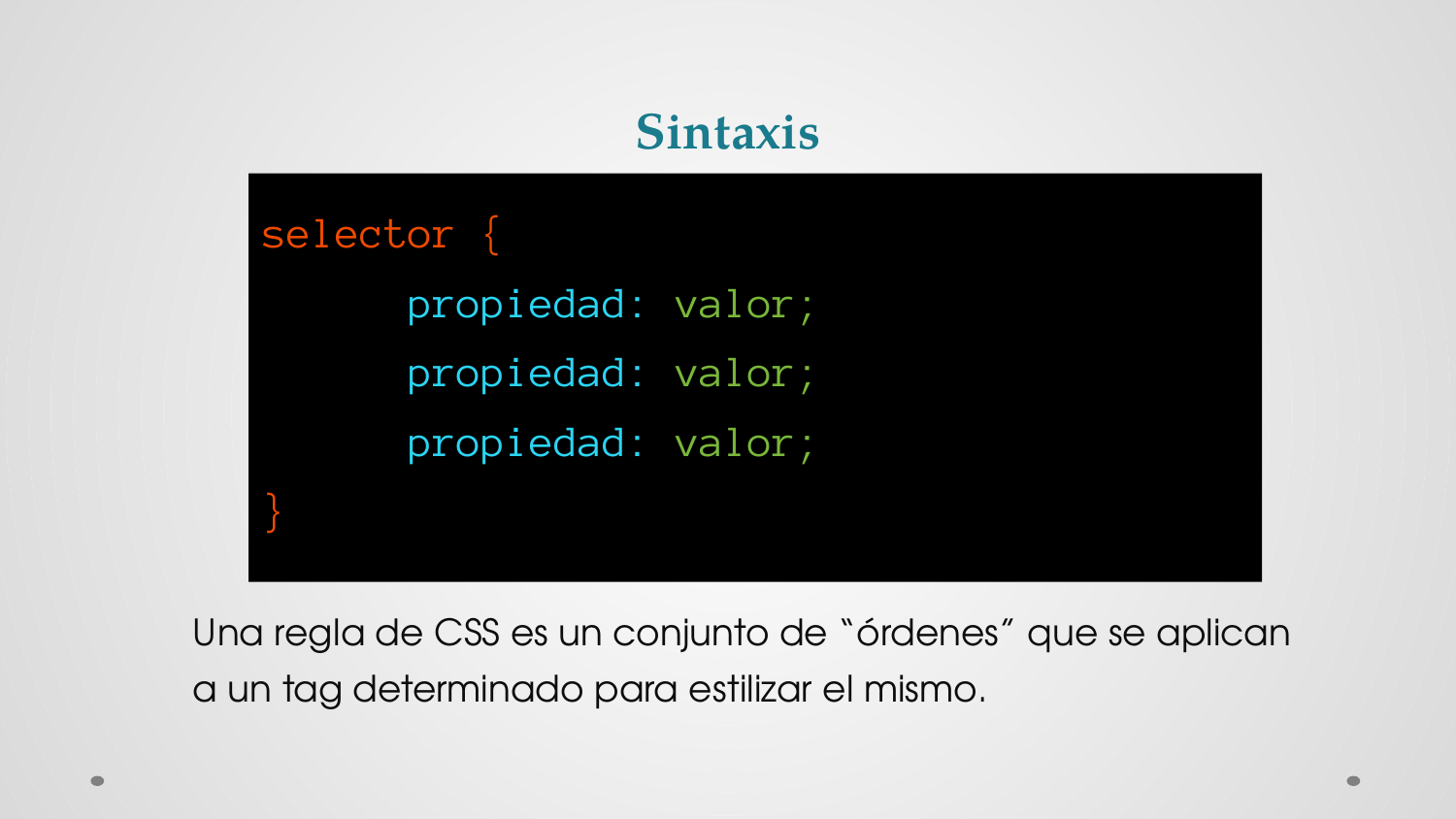

Sintaxis
selector {
	propiedad: valor;
	propiedad: valor;
	propiedad: valor;
}
Una regla de CSS es un conjunto de “órdenes” que se aplican a un tag determinado para estilizar el mismo.